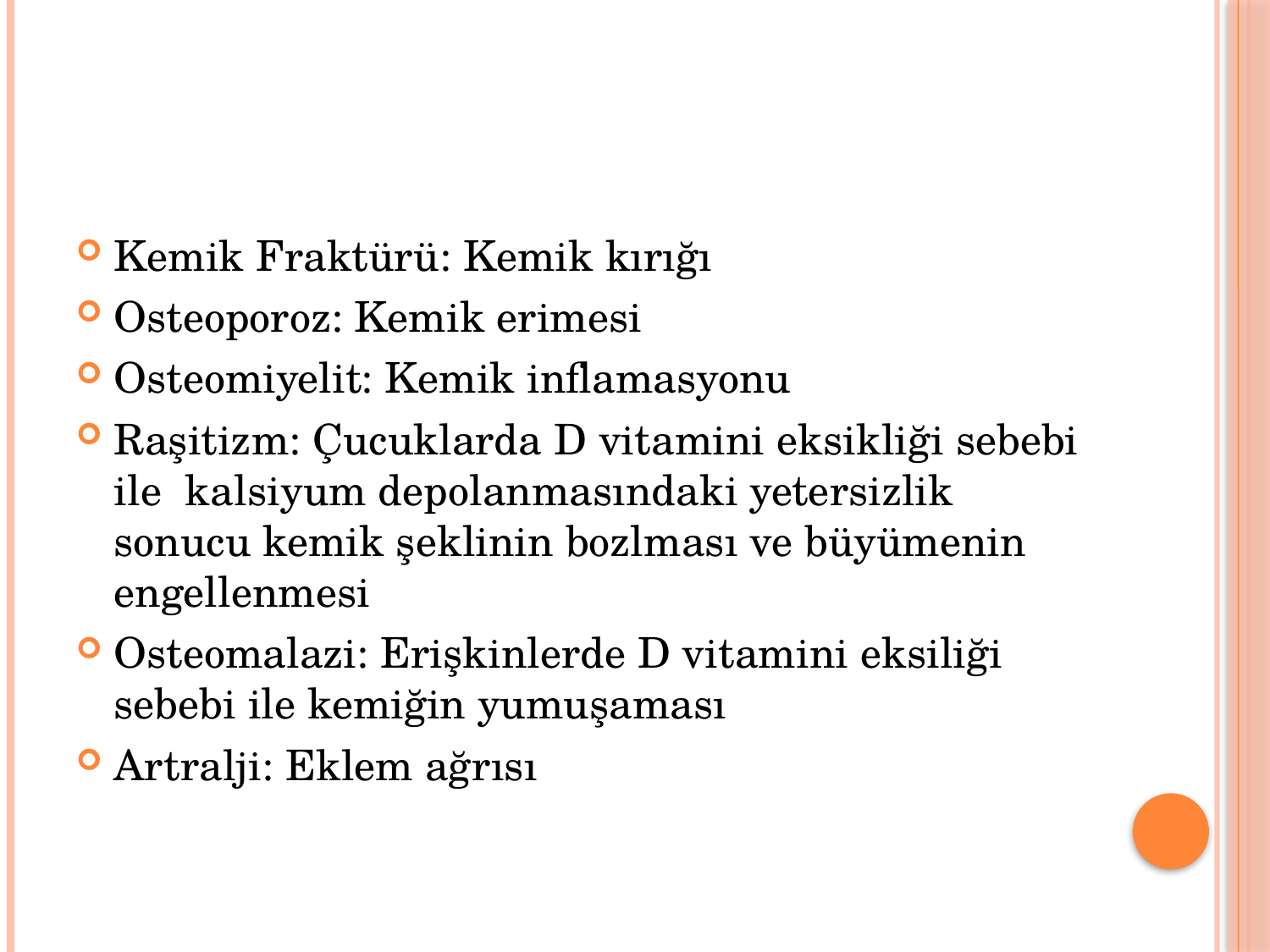

Kemik Fraktürü: Kemik kırığı
Osteoporoz: Kemik erimesi
Osteomiyelit: Kemik inflamasyonu
Raşitizm: Çucuklarda D vitamini eksikliği sebebi ile  kalsiyum depolanmasındaki yetersizlik sonucu kemik şeklinin bozlması ve büyümenin engellenmesi
Osteomalazi: Erişkinlerde D vitamini eksiliği  sebebi ile kemiğin yumuşaması
Artralji: Eklem ağrısı